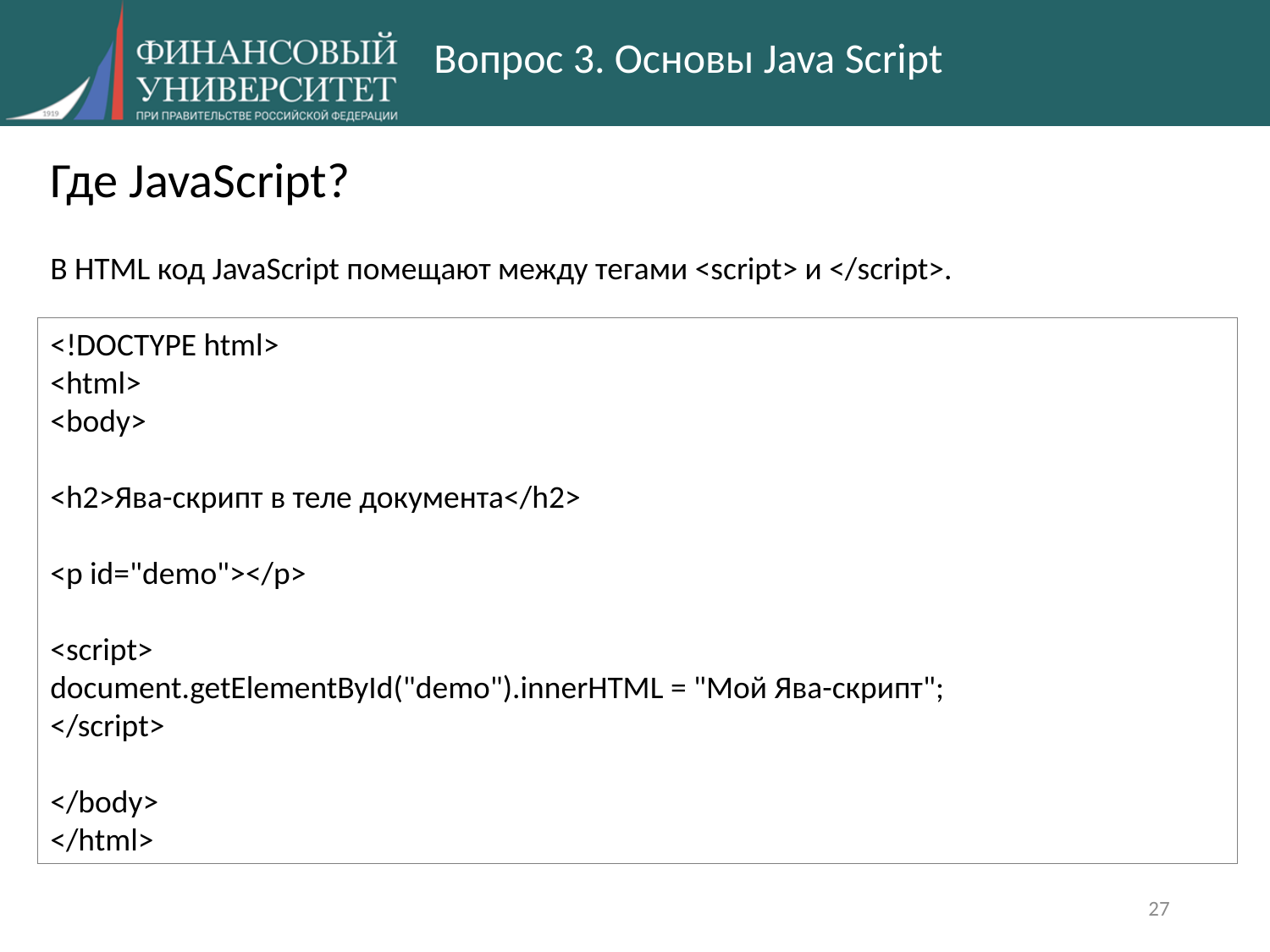

# Вопрос 3. Основы Java Script
Где JavaScript?
В HTML код JavaScript помещают между тегами <script> и </script>.
<!DOCTYPE html>
<html>
<body>

<h2>Ява-скрипт в теле документа</h2>

<p id="demo"></p>

<script>
document.getElementById("demo").innerHTML = "Мой Ява-скрипт";
</script>

</body>
</html>
27